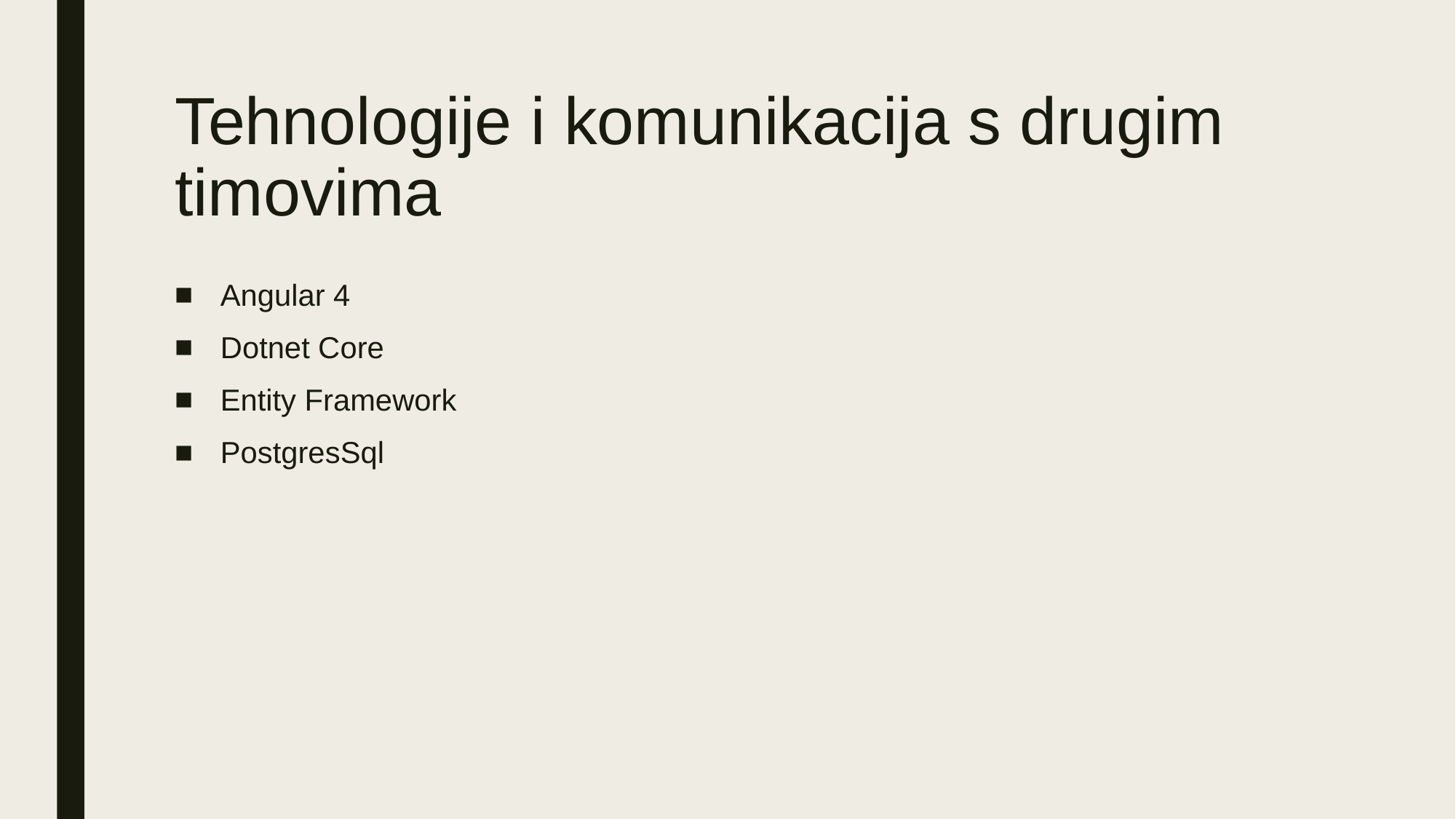

# Tehnologije i komunikacija s drugim timovima
Angular 4
Dotnet Core
Entity Framework
PostgresSql